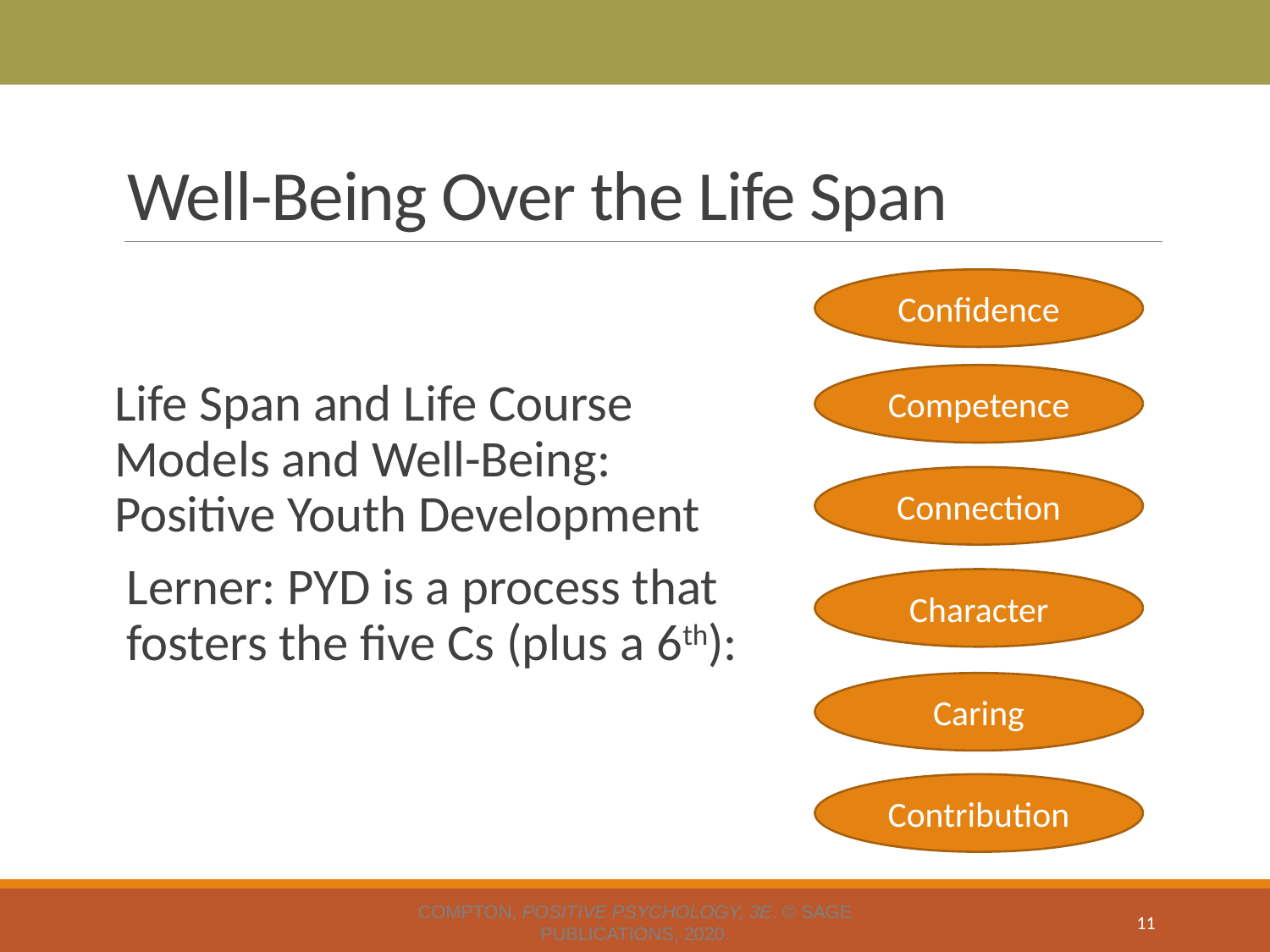

# Well-Being Over the Life Span
Confidence
Competence
Life Span and Life Course Models and Well-Being: Positive Youth Development
Lerner: PYD is a process that fosters the five Cs (plus a 6th):

Connection
Character
Caring
Contribution
Compton, Positive Psychology, 3e. © SAGE Publications, 2020.
11